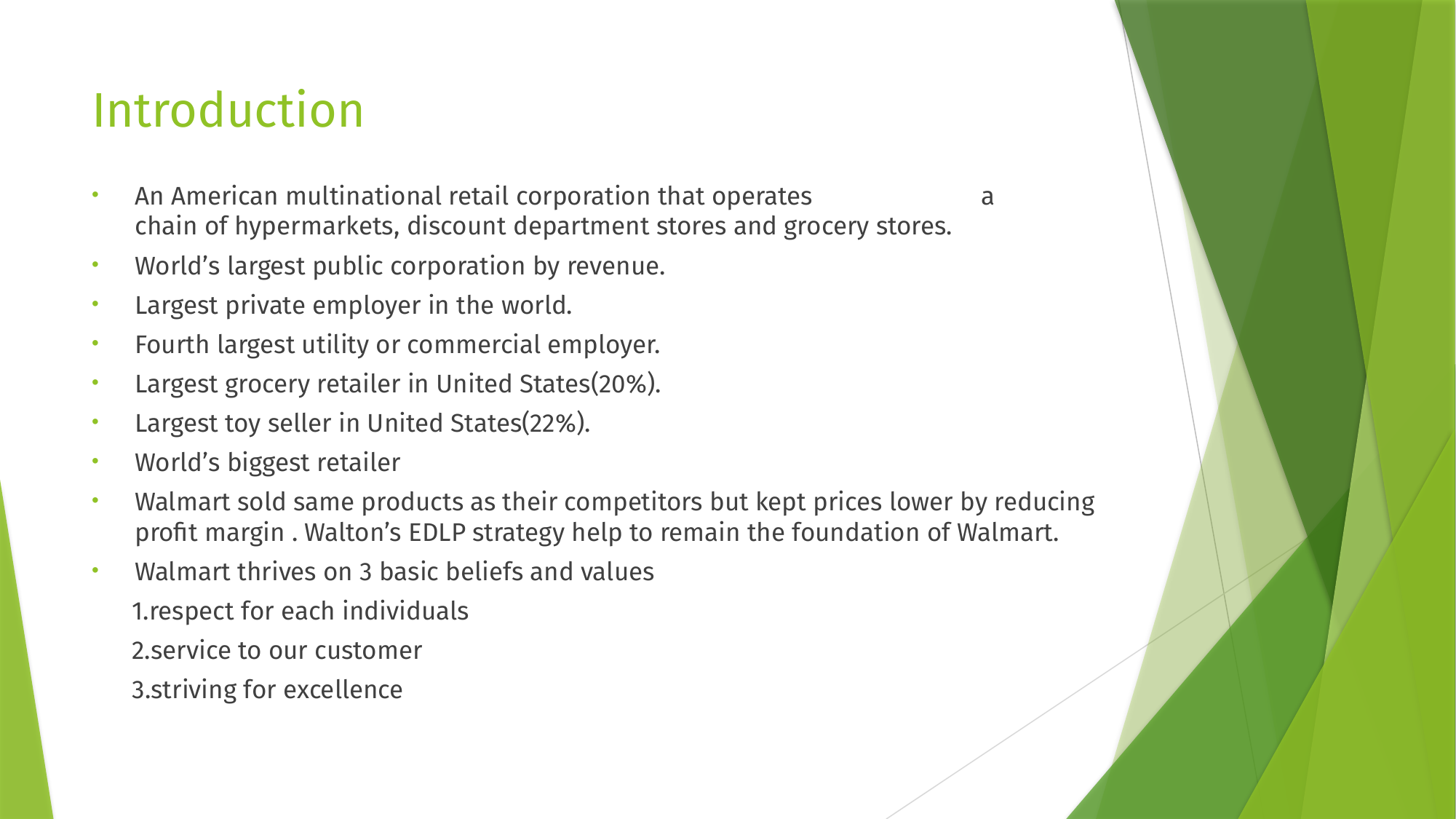

# Introduction
An American multinational retail corporation that operates                         a  chain of hypermarkets, discount department stores and grocery stores.
World’s largest public corporation by revenue.
Largest private employer in the world.
Fourth largest utility or commercial employer.
Largest grocery retailer in United States(20%).
Largest toy seller in United States(22%).
World’s biggest retailer
Walmart sold same products as their competitors but kept prices lower by reducing profit margin . Walton’s EDLP strategy help to remain the foundation of Walmart.
Walmart thrives on 3 basic beliefs and values
      1.respect for each individuals
      2.service to our customer
      3.striving for excellence